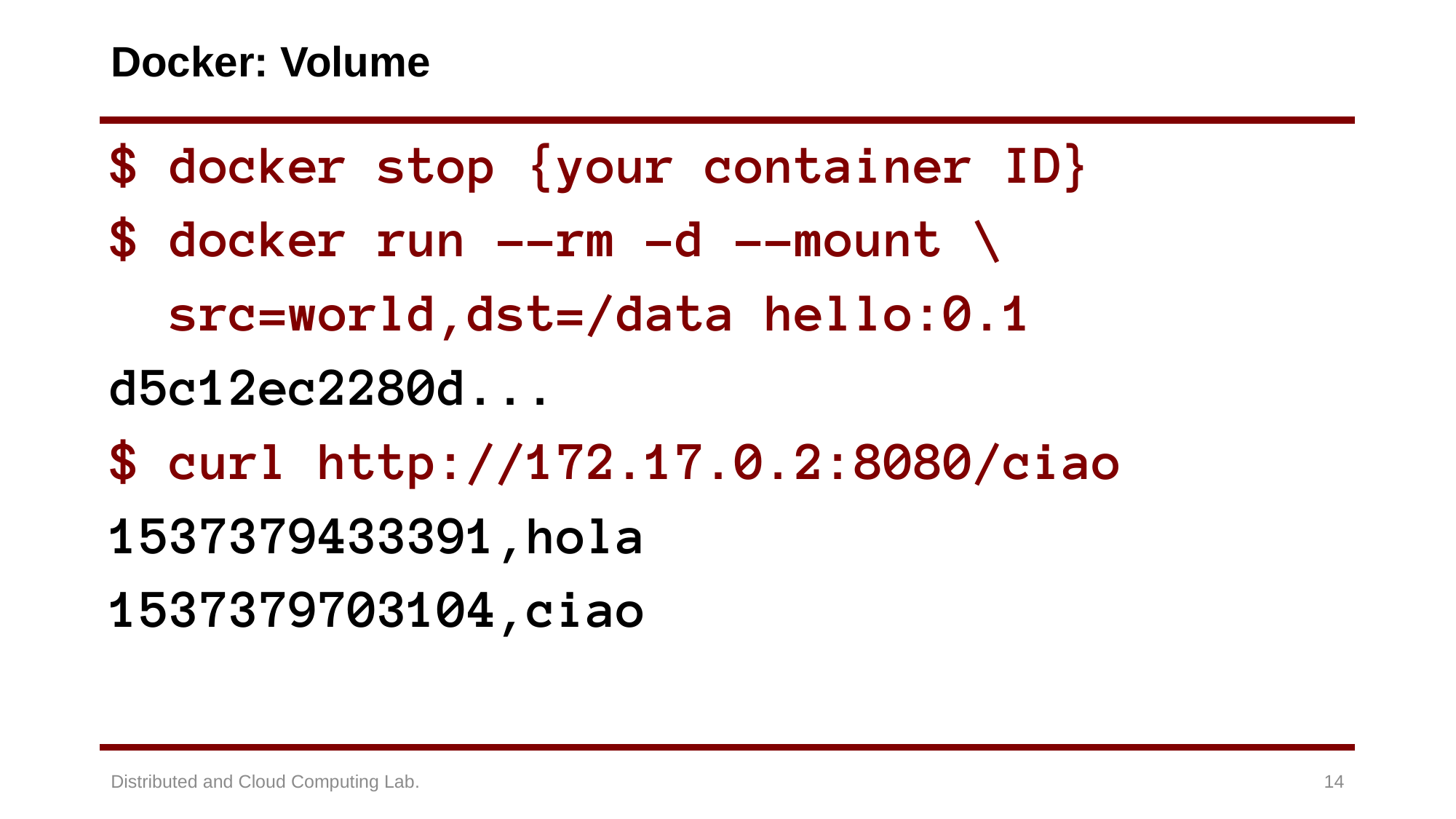

# Docker: Volume
$ docker stop {your container ID}
$ docker run --rm -d --mount \
  src=world,dst=/data hello:0.1
d5c12ec2280d...
$ curl http://172.17.0.2:8080/ciao
1537379433391,hola
1537379703104,ciao

Distributed and Cloud Computing Lab.
14